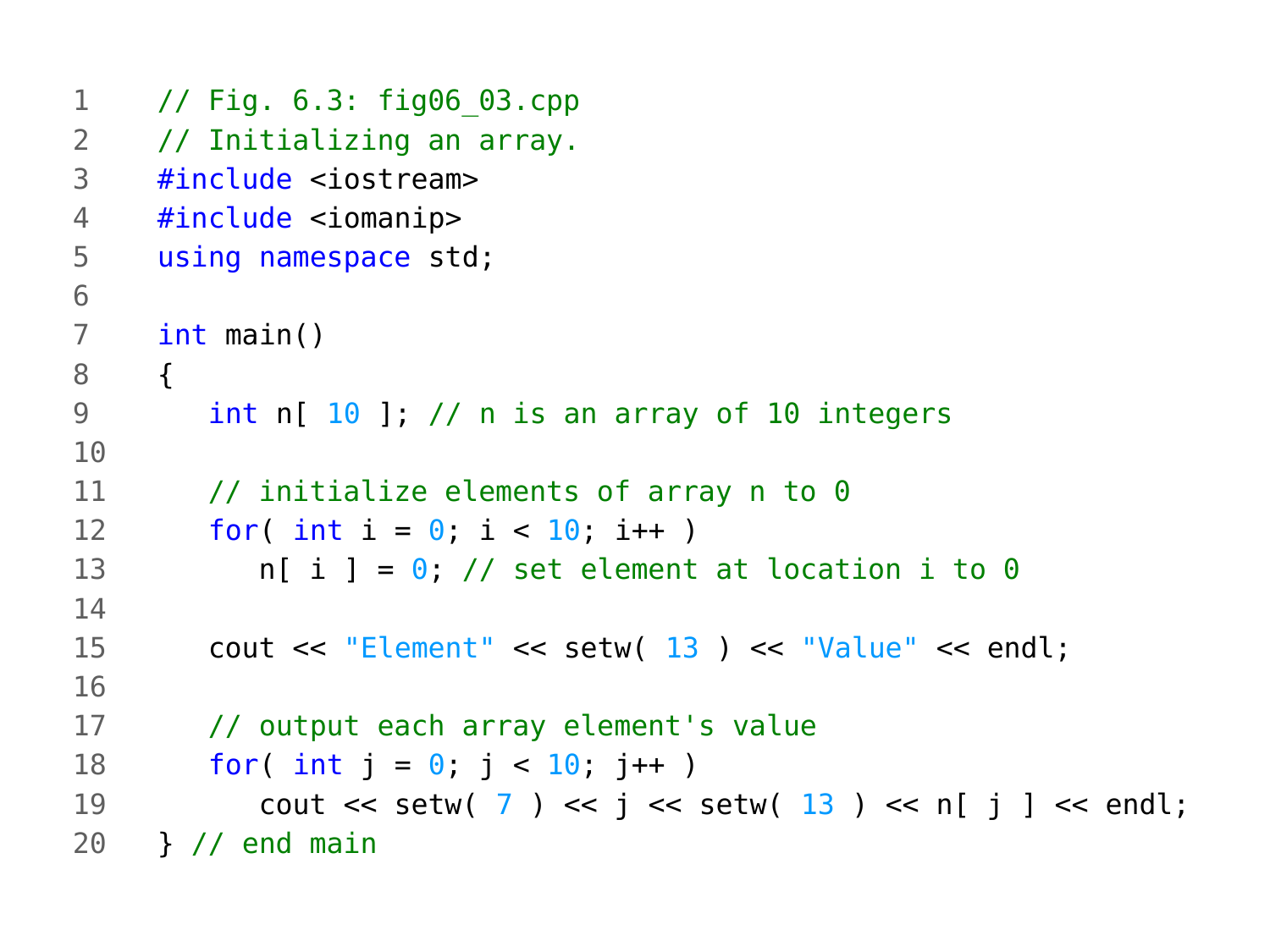

1    // Fig. 6.3: fig06_03.cpp
2    // Initializing an array.
3    #include <iostream>
4    #include <iomanip>
5    using namespace std;
6
7    int main()
8    {
9       int n[ 10 ]; // n is an array of 10 integers
10
11      // initialize elements of array n to 0
12      for( int i = 0; i < 10; i++ )
13         n[ i ] = 0; // set element at location i to 0
14
15      cout << "Element" << setw( 13 ) << "Value" << endl;
16
17      // output each array element's value
18      for( int j = 0; j < 10; j++ )
19         cout << setw( 7 ) << j << setw( 13 ) << n[ j ] << endl;
20   } // end main